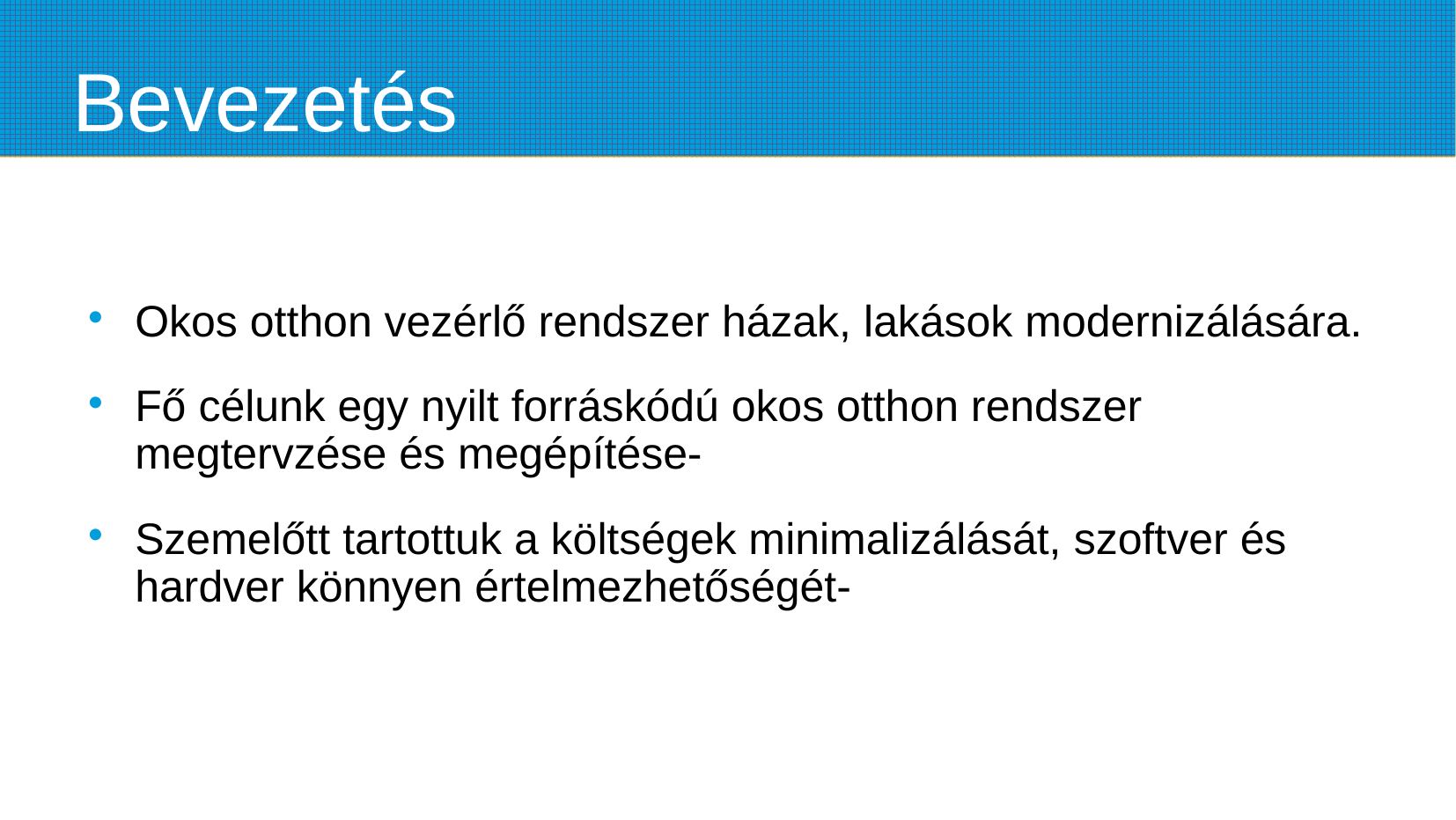

# Bevezetés

Okos otthon vezérlő rendszer házak, lakások modernizálására.
Fő célunk egy nyilt forráskódú okos otthon rendszer megtervzése és megépítése-
Szemelőtt tartottuk a költségek minimalizálását, szoftver és hardver könnyen értelmezhetőségét-